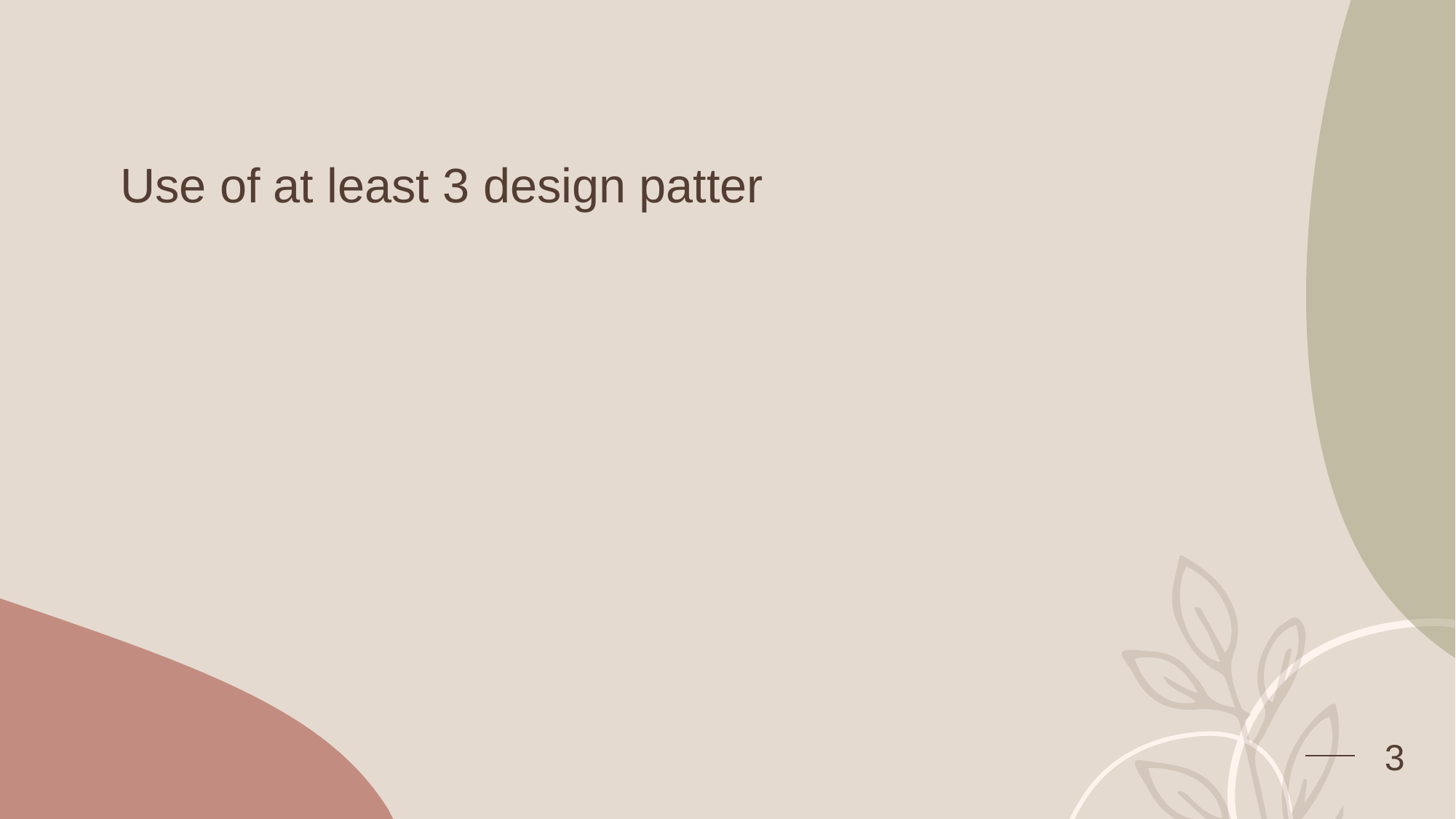

# Use of at least 3 design patter

3